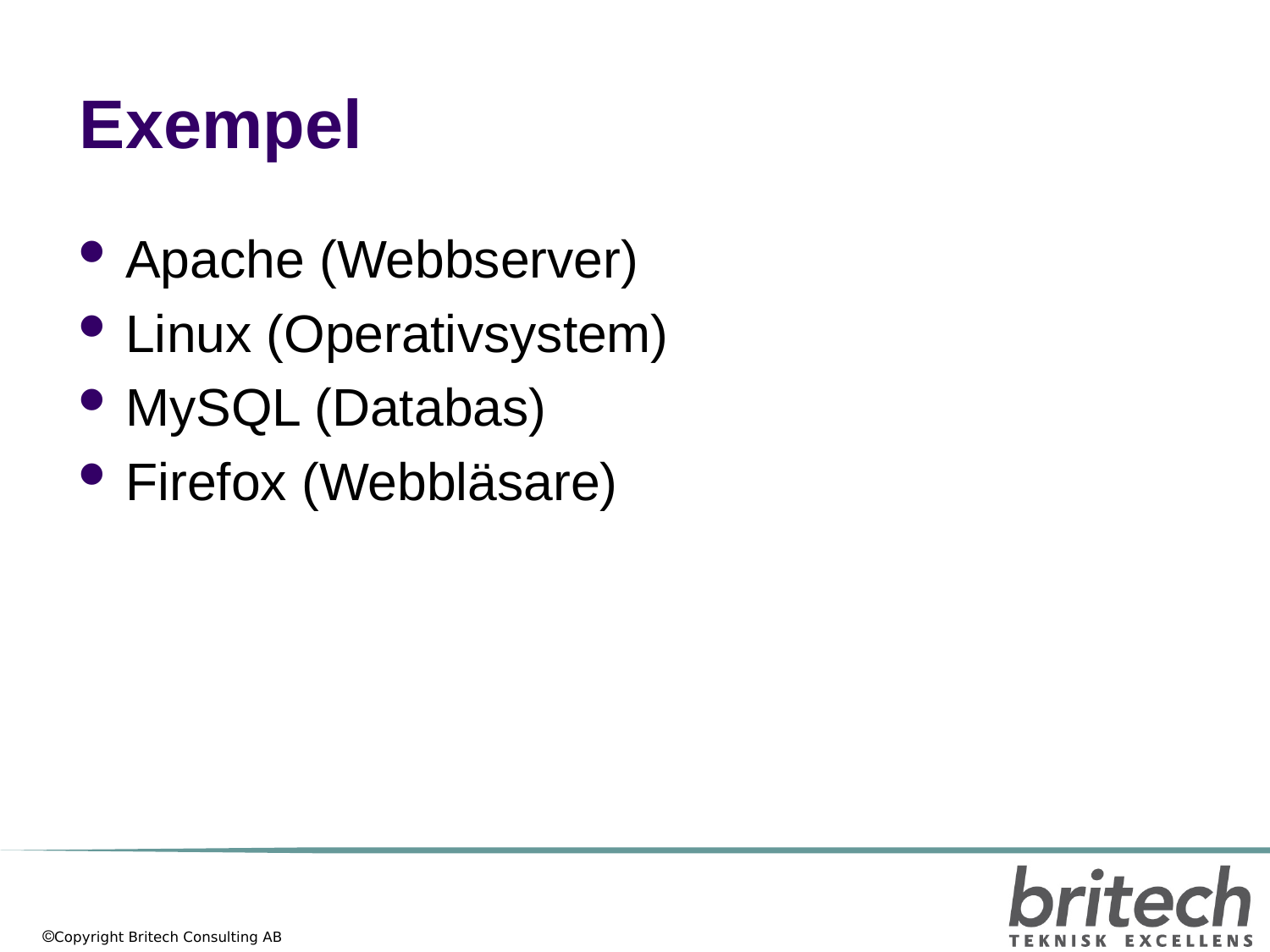

# Exempel
Apache (Webbserver)
Linux (Operativsystem)
MySQL (Databas)
Firefox (Webbläsare)